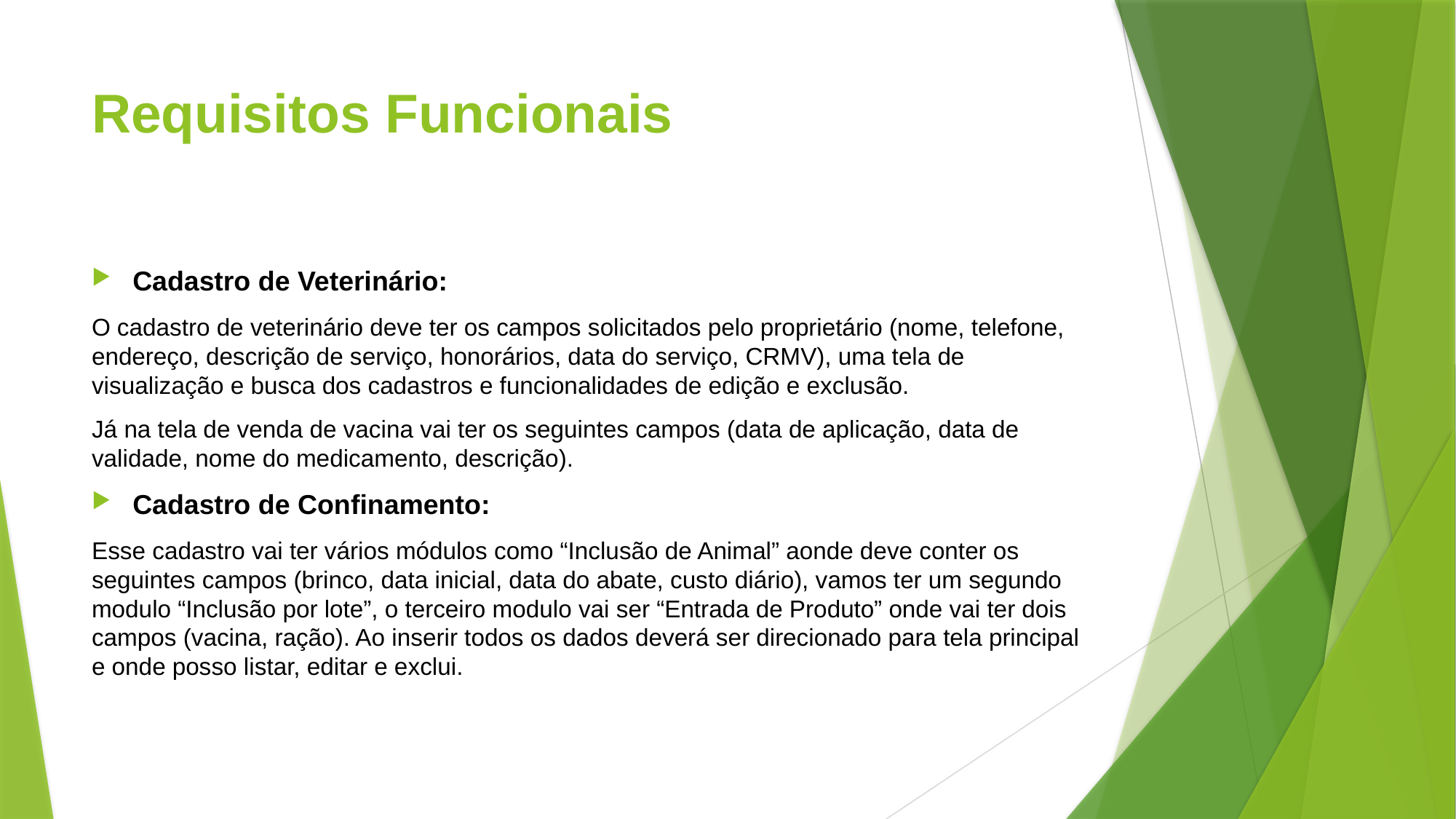

# Requisitos Funcionais
Cadastro de Veterinário:
O cadastro de veterinário deve ter os campos solicitados pelo proprietário (nome, telefone, endereço, descrição de serviço, honorários, data do serviço, CRMV), uma tela de visualização e busca dos cadastros e funcionalidades de edição e exclusão.
Já na tela de venda de vacina vai ter os seguintes campos (data de aplicação, data de validade, nome do medicamento, descrição).
Cadastro de Confinamento:
Esse cadastro vai ter vários módulos como “Inclusão de Animal” aonde deve conter os seguintes campos (brinco, data inicial, data do abate, custo diário), vamos ter um segundo modulo “Inclusão por lote”, o terceiro modulo vai ser “Entrada de Produto” onde vai ter dois campos (vacina, ração). Ao inserir todos os dados deverá ser direcionado para tela principal e onde posso listar, editar e exclui.